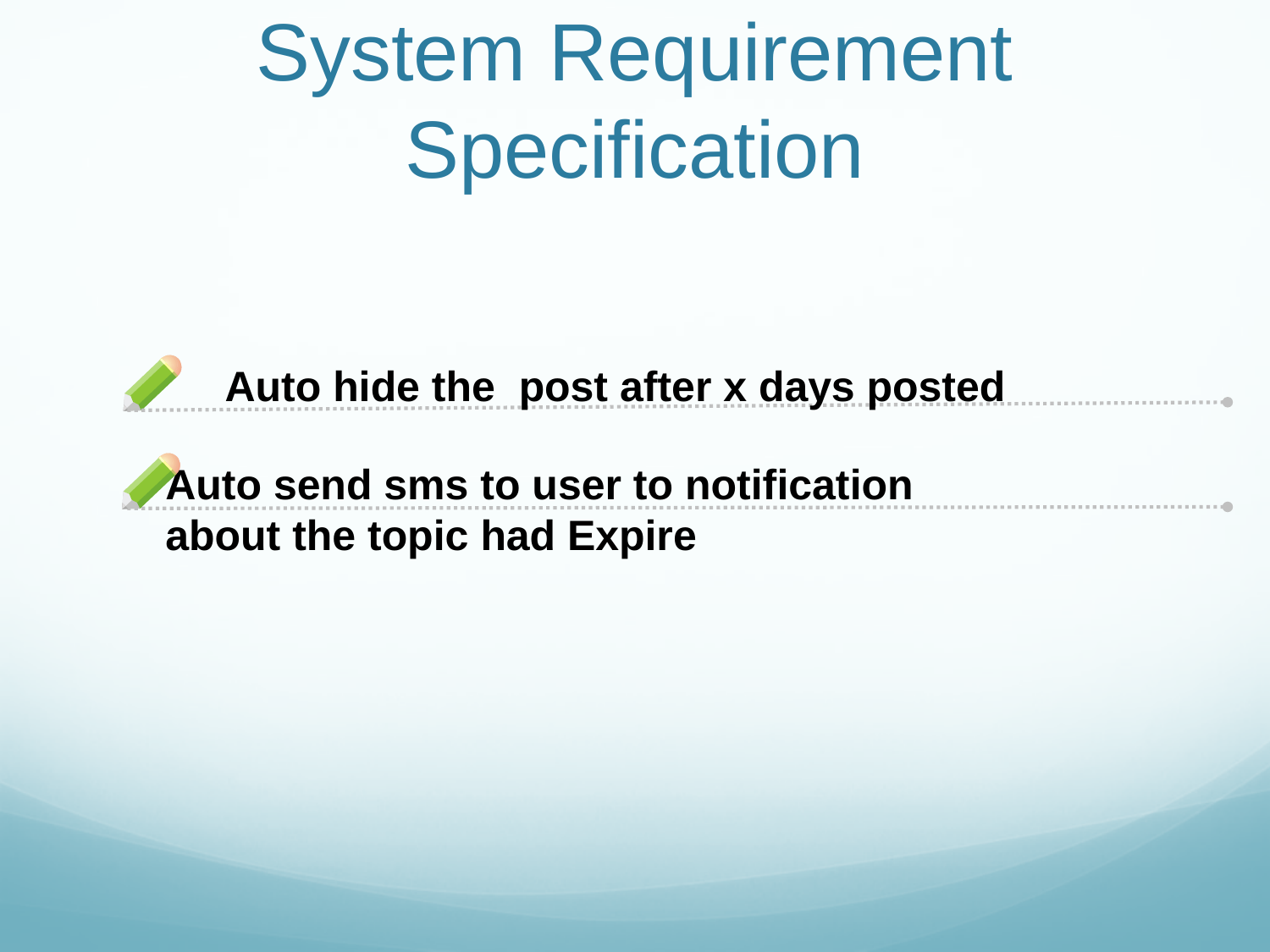

# System Requirement Specification

Auto hide the  post after x days posted

Auto send sms to user to notification
about the topic had Expire